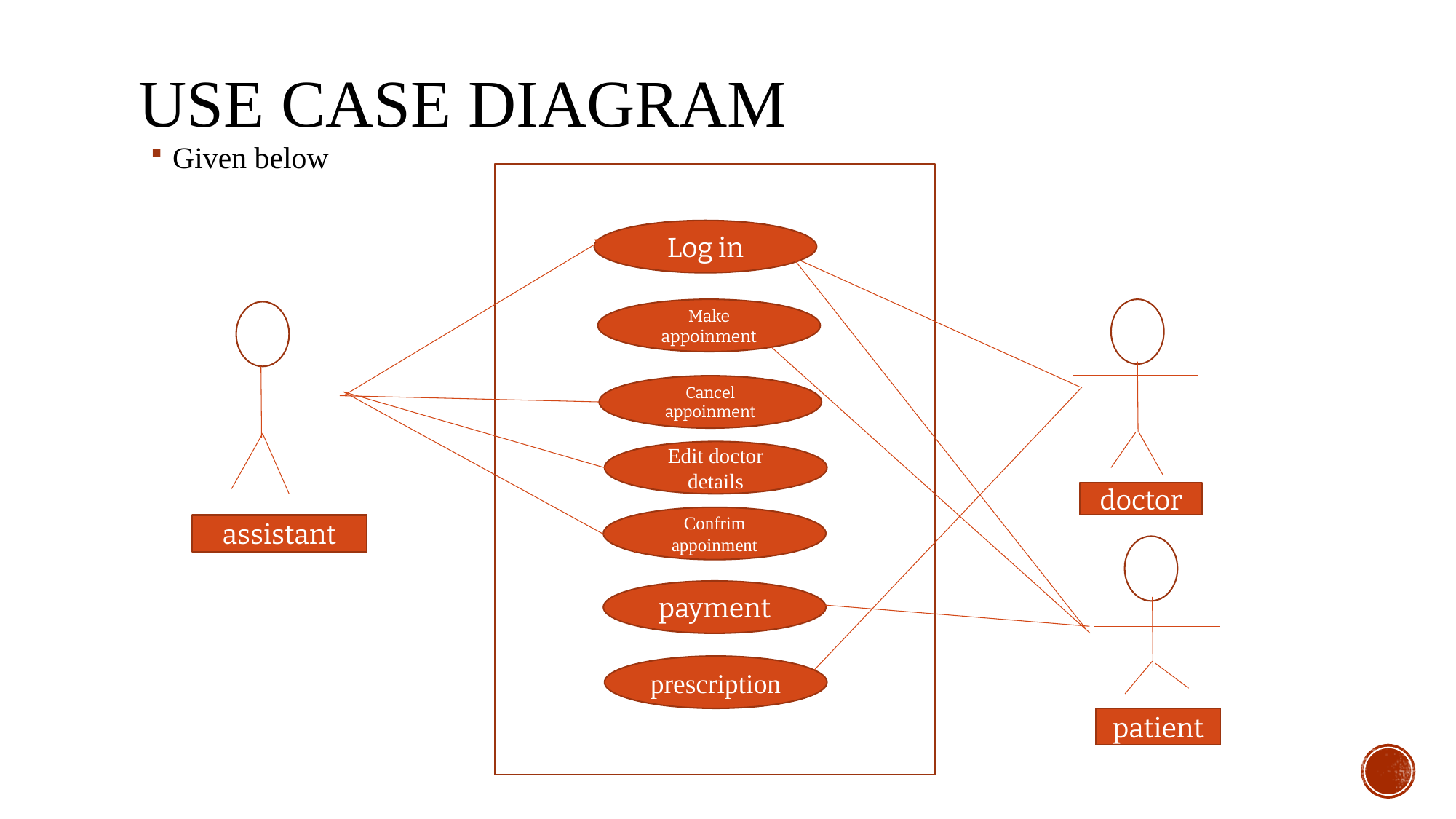

# Use case diagram
Given below

Log in
Make appoinment

Cancel appoinment
Edit doctor details
doctor
Confrim appoinment
assistant

payment
prescription
patient